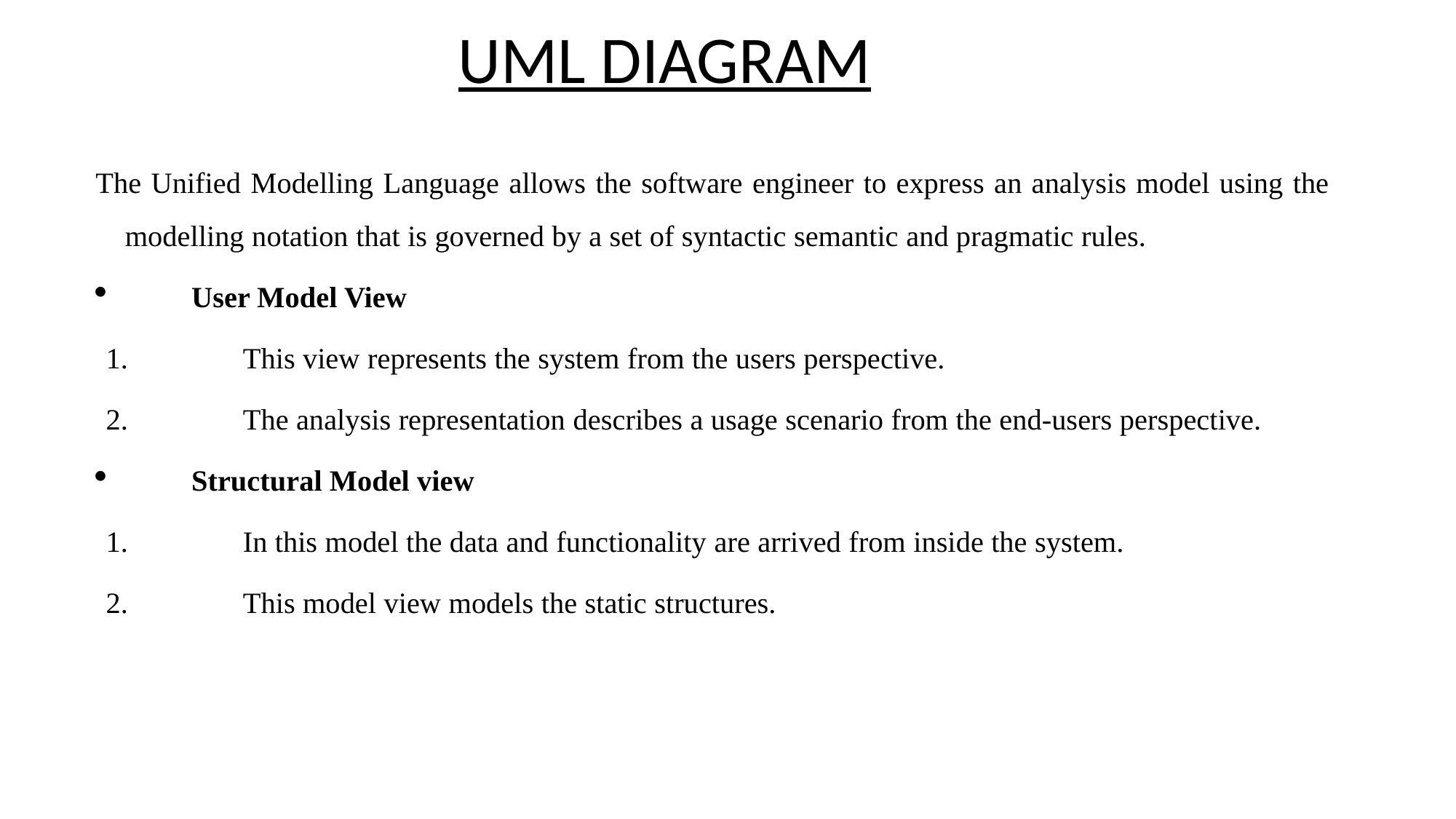

# UML DIAGRAM
The Unified Modelling Language allows the software engineer to express an analysis model using the modelling notation that is governed by a set of syntactic semantic and pragmatic rules.
User Model View
This view represents the system from the users perspective.
The analysis representation describes a usage scenario from the end-users perspective.
Structural Model view
In this model the data and functionality are arrived from inside the system.
This model view models the static structures.